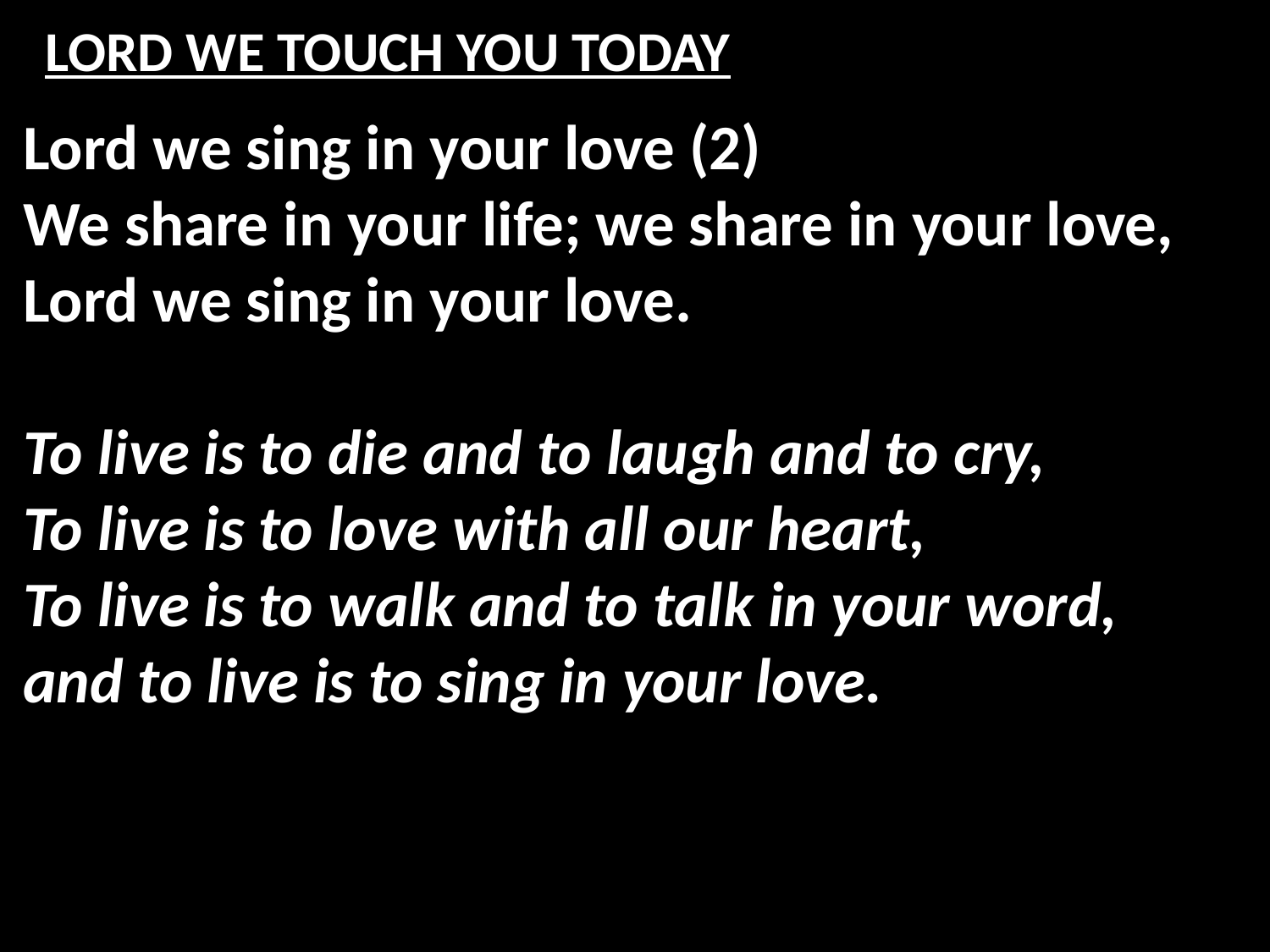

# LORD WE TOUCH YOU TODAY
Lord we sing in your love (2)
We share in your life; we share in your love,
Lord we sing in your love.

To live is to die and to laugh and to cry,
To live is to love with all our heart,
To live is to walk and to talk in your word,
and to live is to sing in your love.